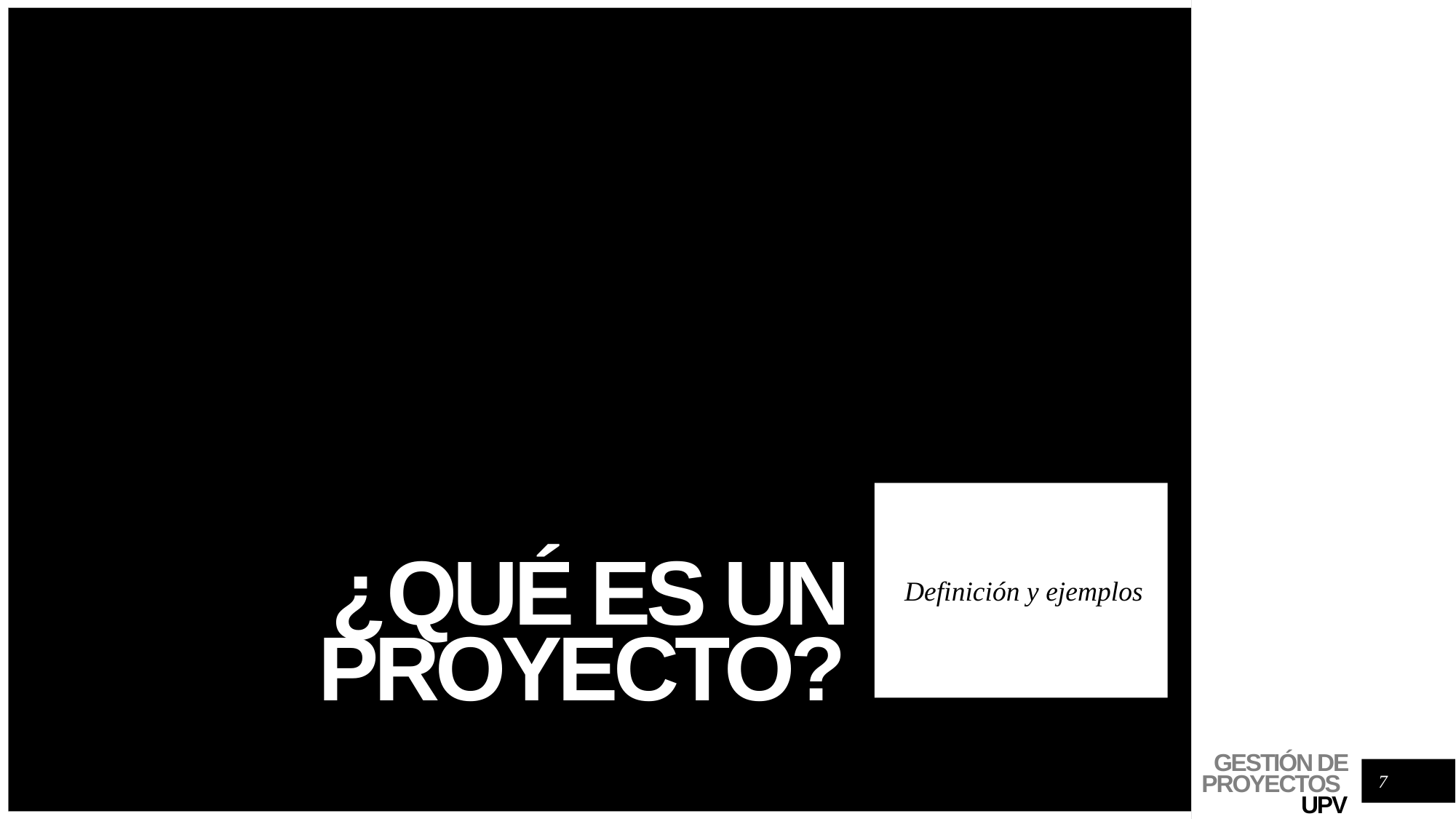

# ¿Qué es un proyecto?
Definición y ejemplos
7